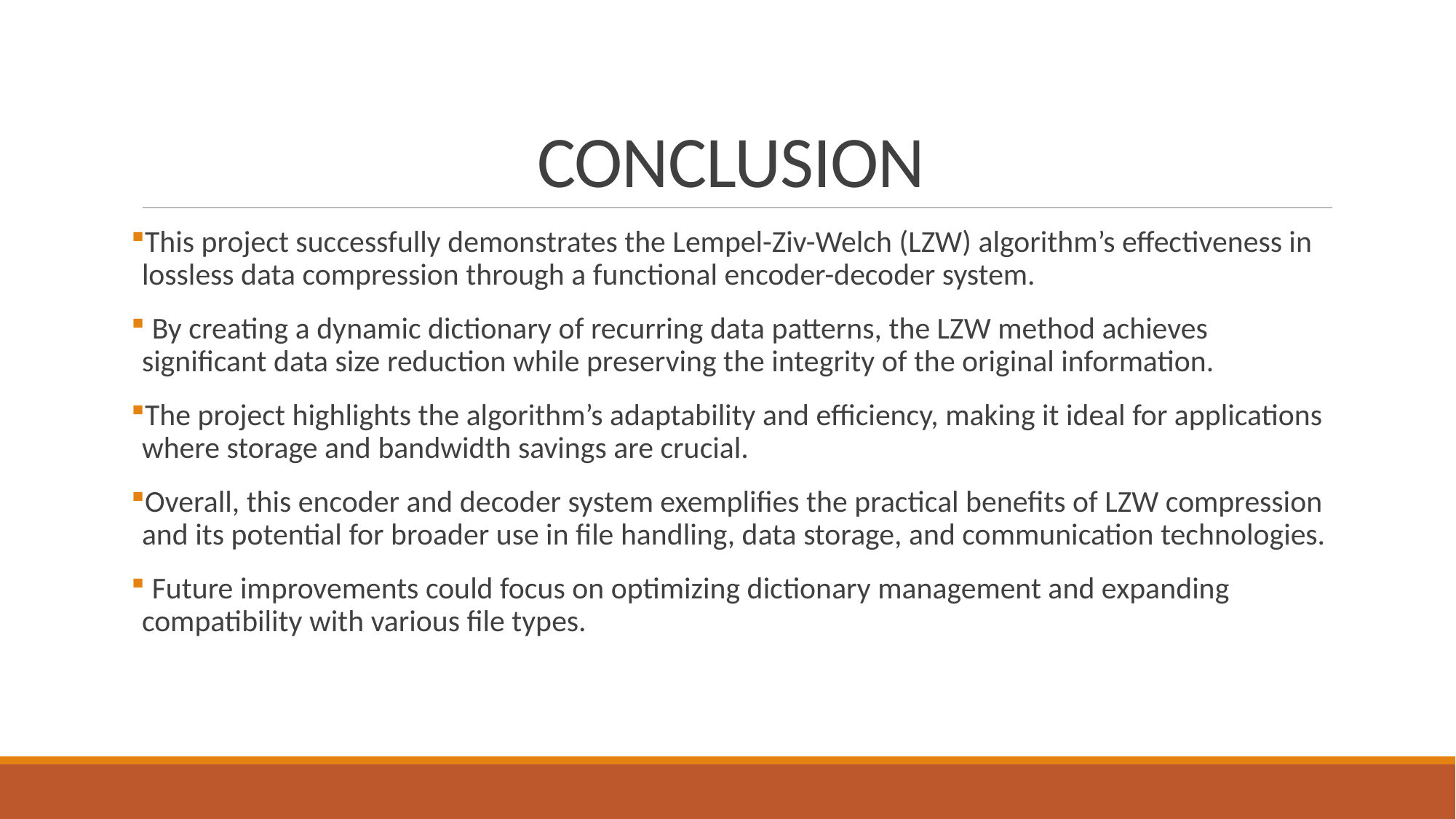

# CONCLUSION
This project successfully demonstrates the Lempel-Ziv-Welch (LZW) algorithm’s effectiveness in lossless data compression through a functional encoder-decoder system.
 By creating a dynamic dictionary of recurring data patterns, the LZW method achieves significant data size reduction while preserving the integrity of the original information.
The project highlights the algorithm’s adaptability and efficiency, making it ideal for applications where storage and bandwidth savings are crucial.
Overall, this encoder and decoder system exemplifies the practical benefits of LZW compression and its potential for broader use in file handling, data storage, and communication technologies.
 Future improvements could focus on optimizing dictionary management and expanding compatibility with various file types.